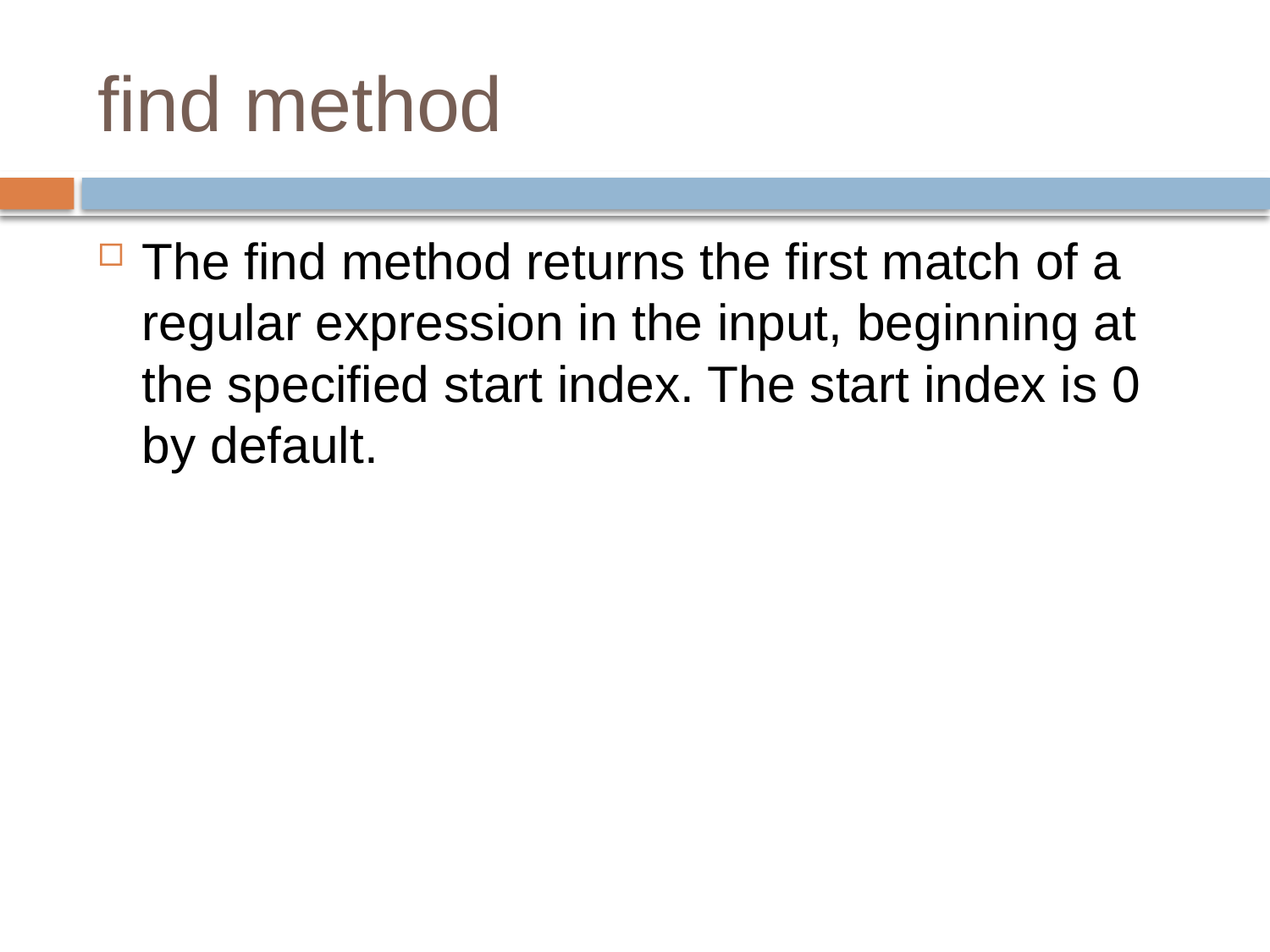

# find method
The find method returns the first match of a regular expression in the input, beginning at the specified start index. The start index is 0 by default.